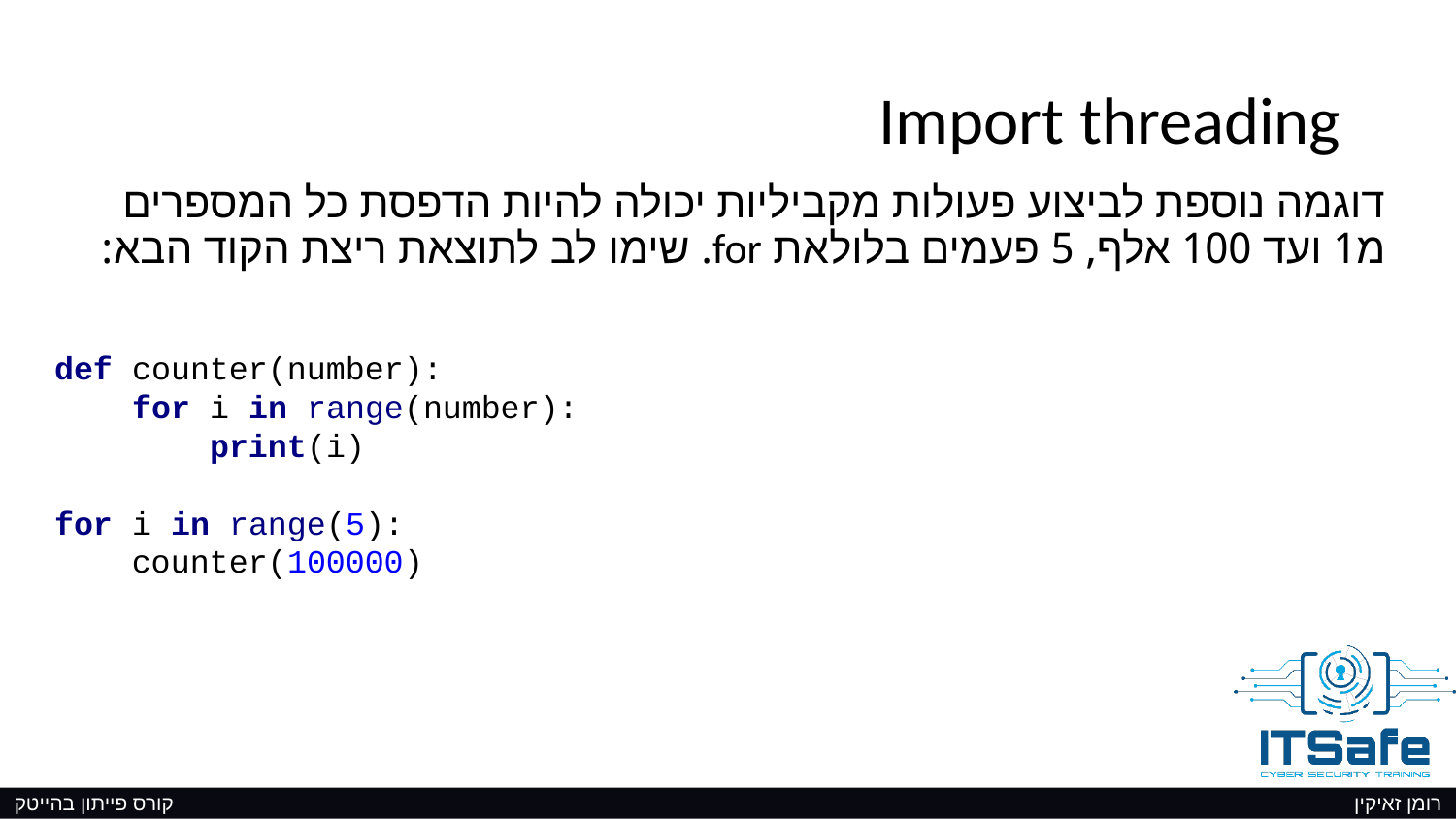

# Import threading
דוגמה נוספת לביצוע פעולות מקביליות יכולה להיות הדפסת כל המספרים מ1 ועד 100 אלף, 5 פעמים בלולאת for. שימו לב לתוצאת ריצת הקוד הבא:
def counter(number):
    for i in range(number):
        print(i)
for i in range(5):
    counter(100000)